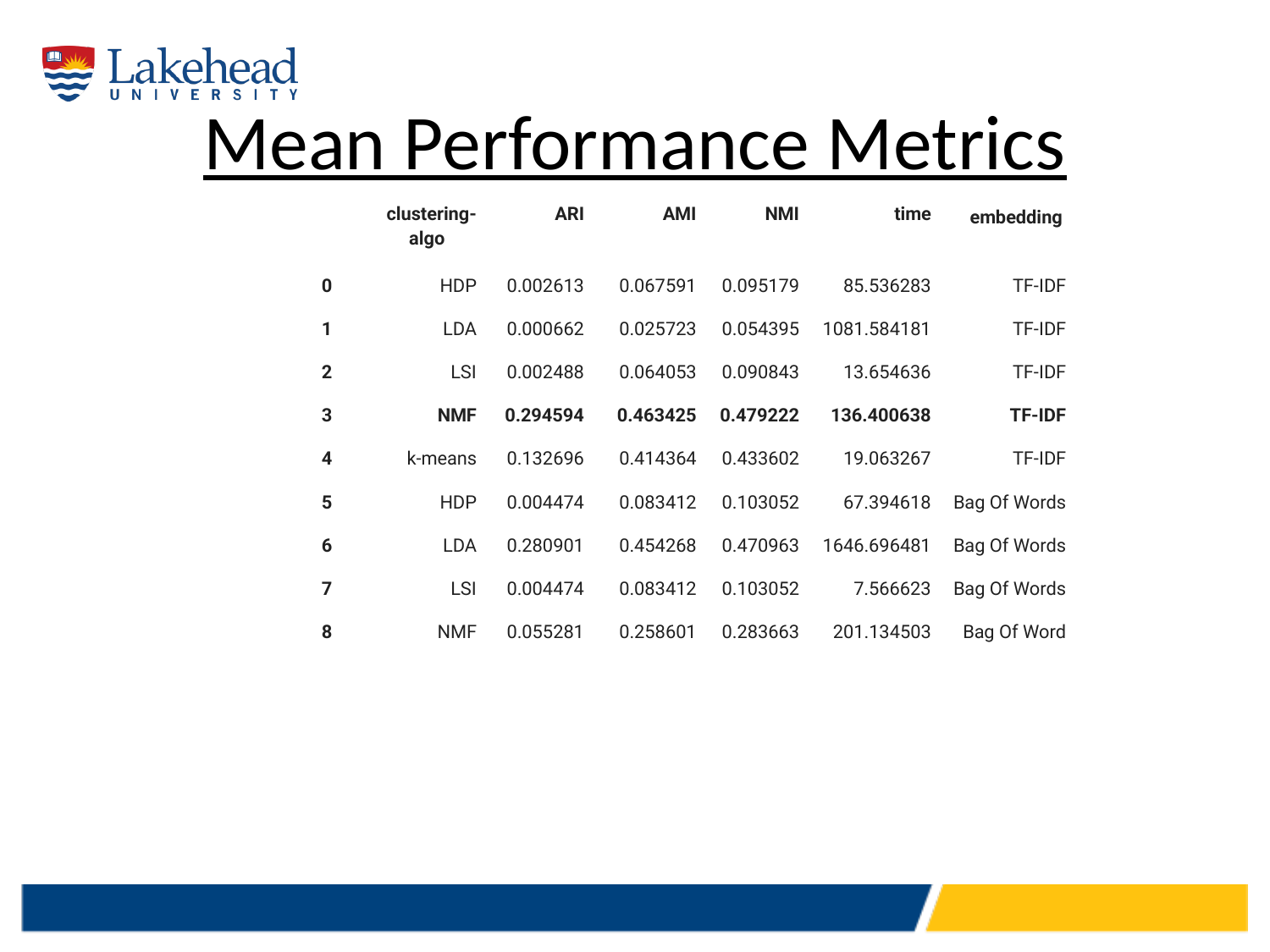

# Mean Performance Metrics
|  | clustering- algo | ARI | AMI | NMI | time | embedding |
| --- | --- | --- | --- | --- | --- | --- |
| 0 | HDP | 0.002613 | 0.067591 | 0.095179 | 85.536283 | TF-IDF |
| 1 | LDA | 0.000662 | 0.025723 | 0.054395 | 1081.584181 | TF-IDF |
| 2 | LSI | 0.002488 | 0.064053 | 0.090843 | 13.654636 | TF-IDF |
| 3 | NMF | 0.294594 | 0.463425 | 0.479222 | 136.400638 | TF-IDF |
| 4 | k-means | 0.132696 | 0.414364 | 0.433602 | 19.063267 | TF-IDF |
| 5 | HDP | 0.004474 | 0.083412 | 0.103052 | 67.394618 | Bag Of Words |
| 6 | LDA | 0.280901 | 0.454268 | 0.470963 | 1646.696481 | Bag Of Words |
| 7 | LSI | 0.004474 | 0.083412 | 0.103052 | 7.566623 | Bag Of Words |
| 8 | NMF | 0.055281 | 0.258601 | 0.283663 | 201.134503 | Bag Of Word |